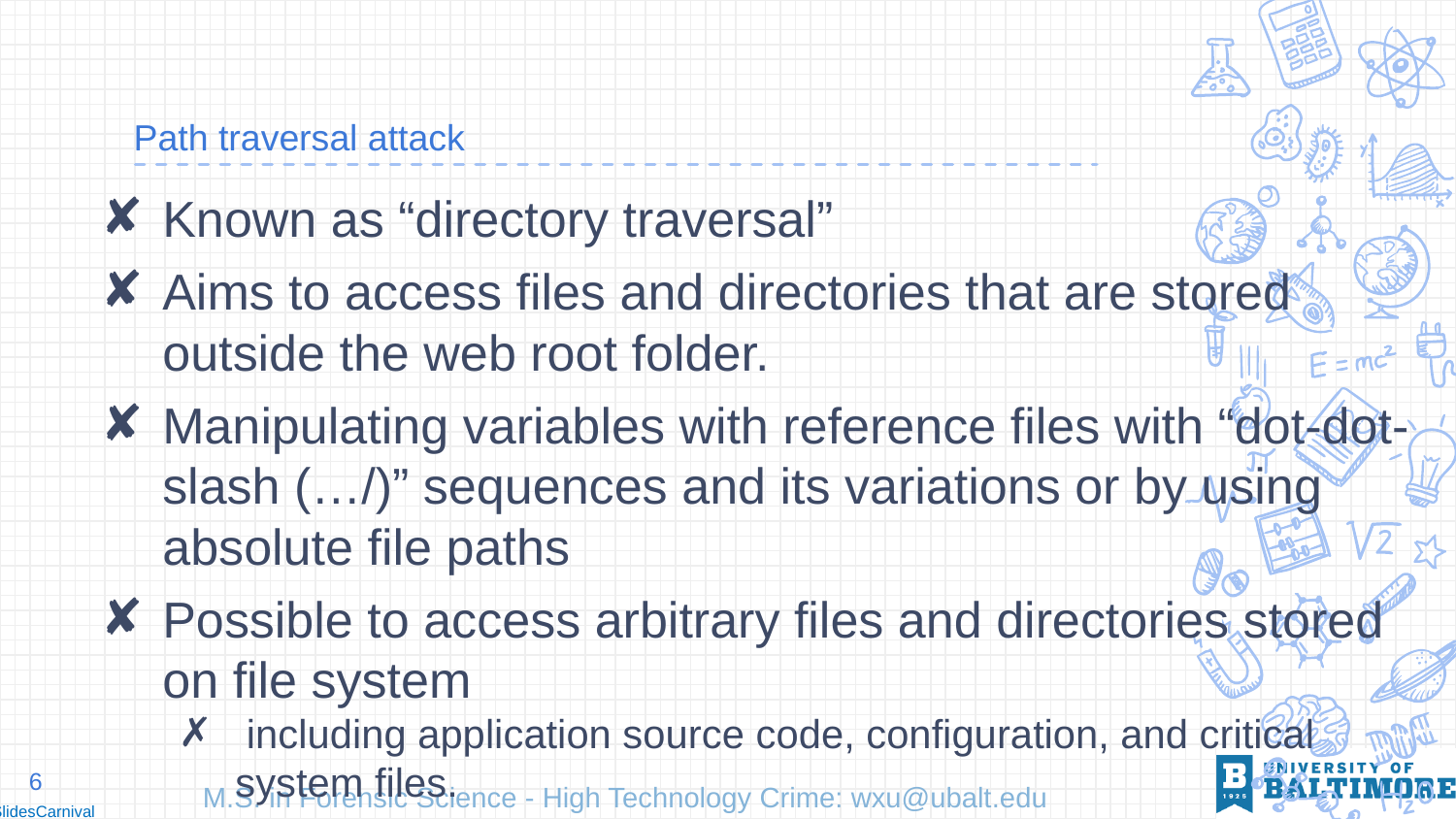

# Path traversal attack
Known as “directory traversal”
Aims to access files and directories that are stored outside the web root folder.
Manipulating variables with reference files with “dot-dot-slash (…/)” sequences and its variations or by using absolute file paths
Possible to access arbitrary files and directories stored on file system
 including application source code, configuration, and critical system files.
6